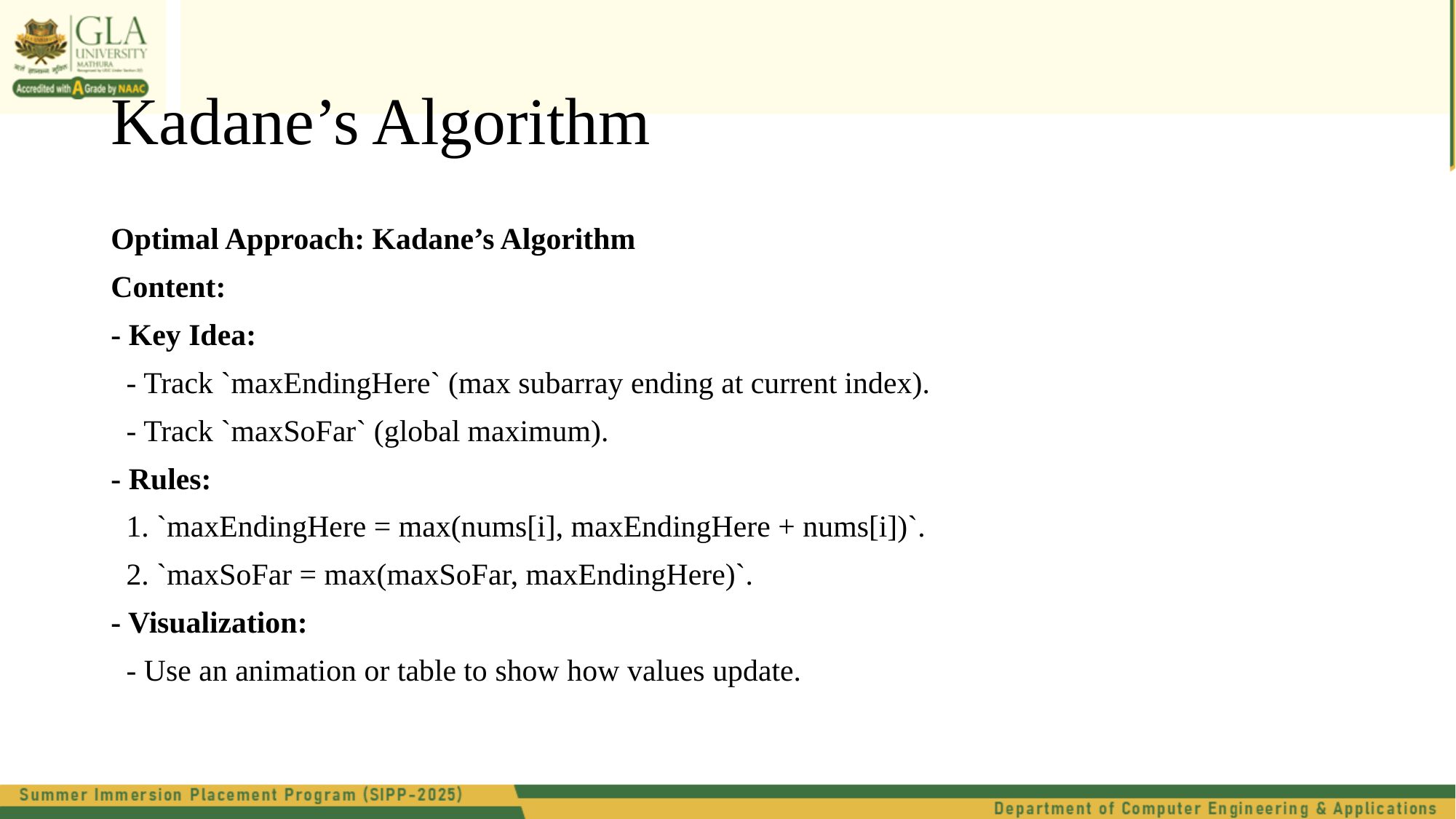

# Kadane’s Algorithm
Optimal Approach: Kadane’s Algorithm
Content:
- Key Idea:
  - Track `maxEndingHere` (max subarray ending at current index).
  - Track `maxSoFar` (global maximum).
- Rules:
  1. `maxEndingHere = max(nums[i], maxEndingHere + nums[i])`.
  2. `maxSoFar = max(maxSoFar, maxEndingHere)`.
- Visualization:
  - Use an animation or table to show how values update.